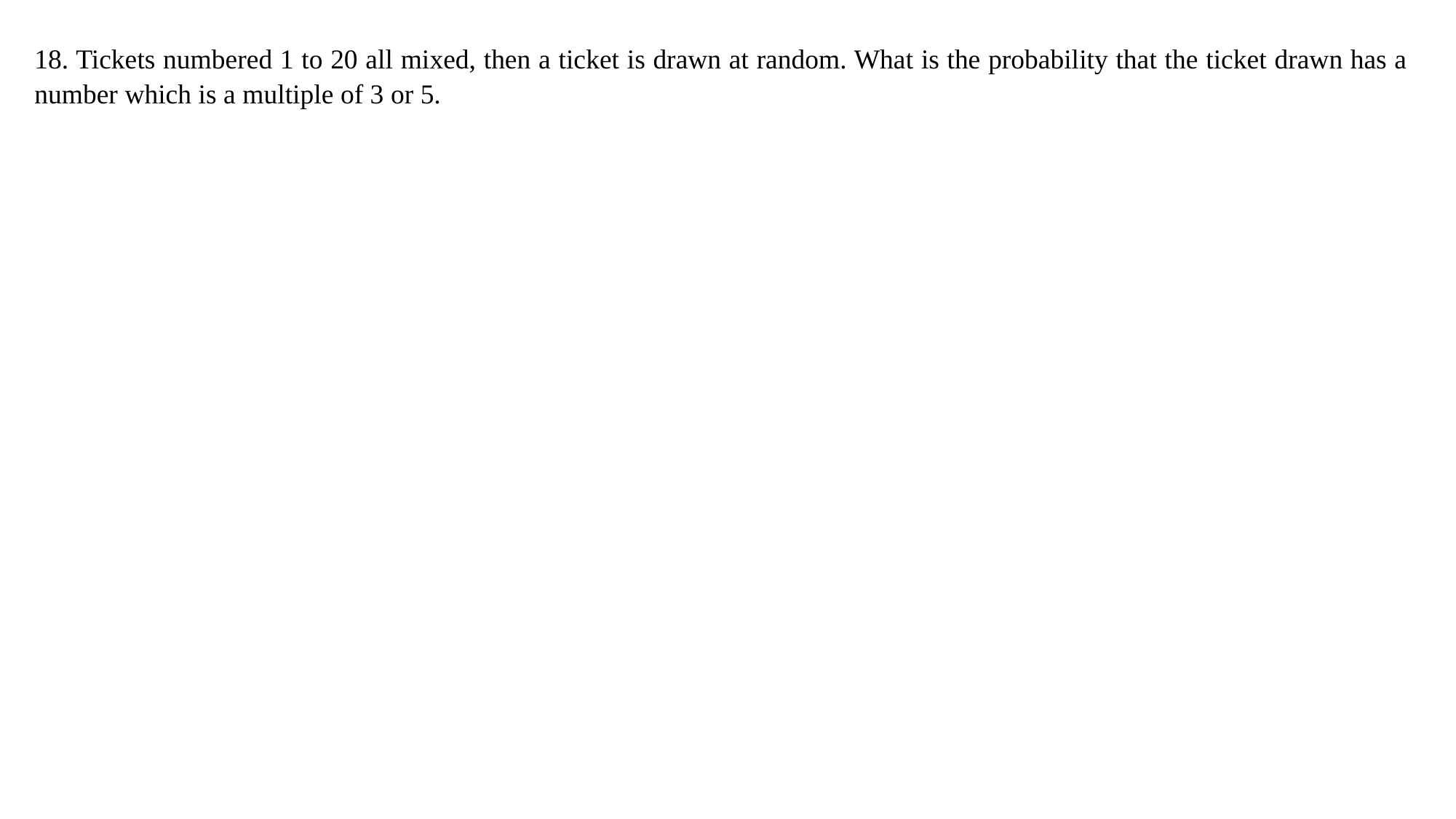

18. Tickets numbered 1 to 20 all mixed, then a ticket is drawn at random. What is the probability that the ticket drawn has a number which is a multiple of 3 or 5.